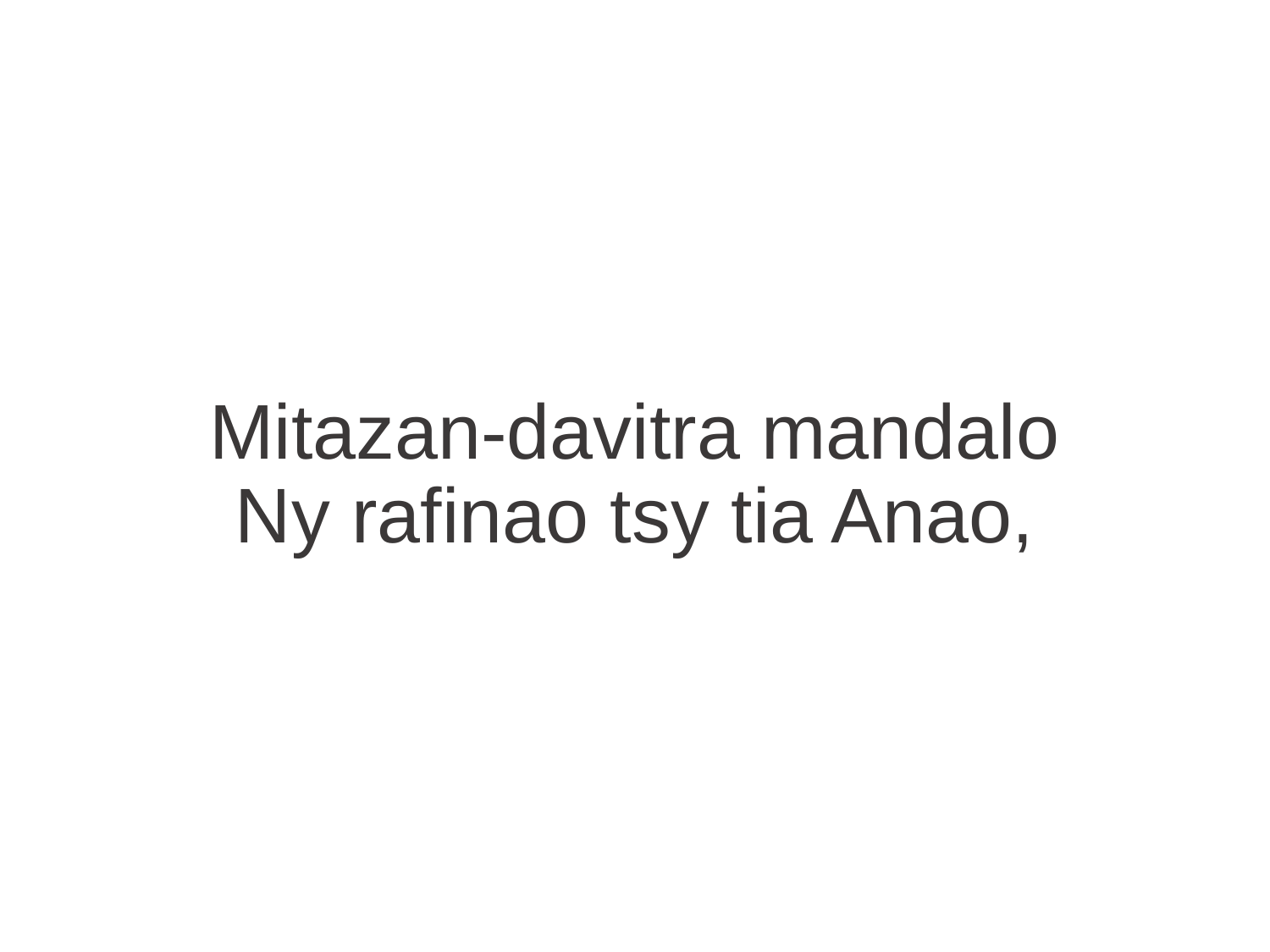

Mitazan-davitra mandalo
Ny rafinao tsy tia Anao,